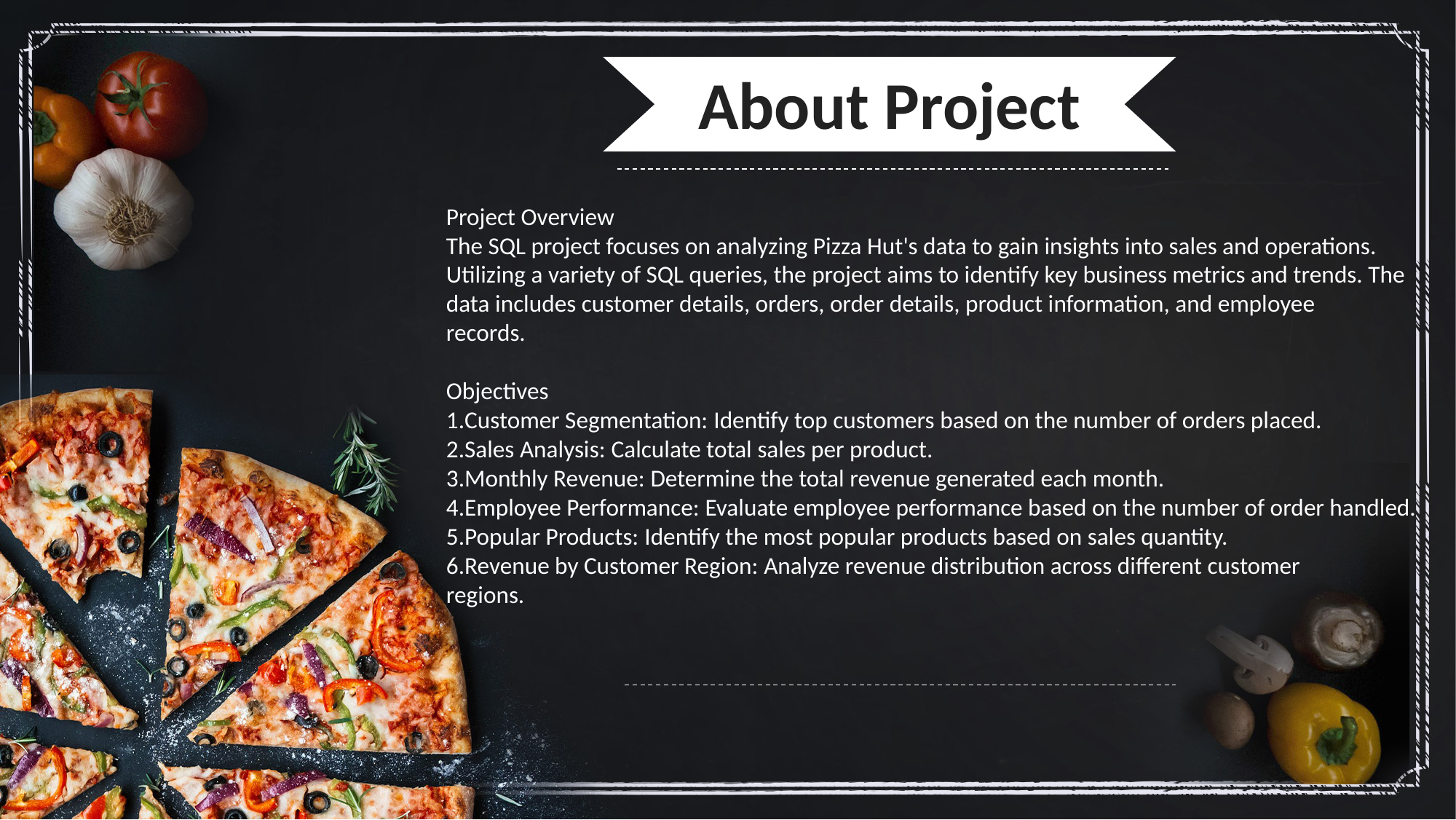

About Project
Project Overview
The SQL project focuses on analyzing Pizza Hut's data to gain insights into sales and operations.
Utilizing a variety of SQL queries, the project aims to identify key business metrics and trends. The
data includes customer details, orders, order details, product information, and employee
records.

Objectives
Customer Segmentation: Identify top customers based on the number of orders placed.
Sales Analysis: Calculate total sales per product.
Monthly Revenue: Determine the total revenue generated each month.
Employee Performance: Evaluate employee performance based on the number of order handled.
Popular Products: Identify the most popular products based on sales quantity.
Revenue by Customer Region: Analyze revenue distribution across different customer
regions.